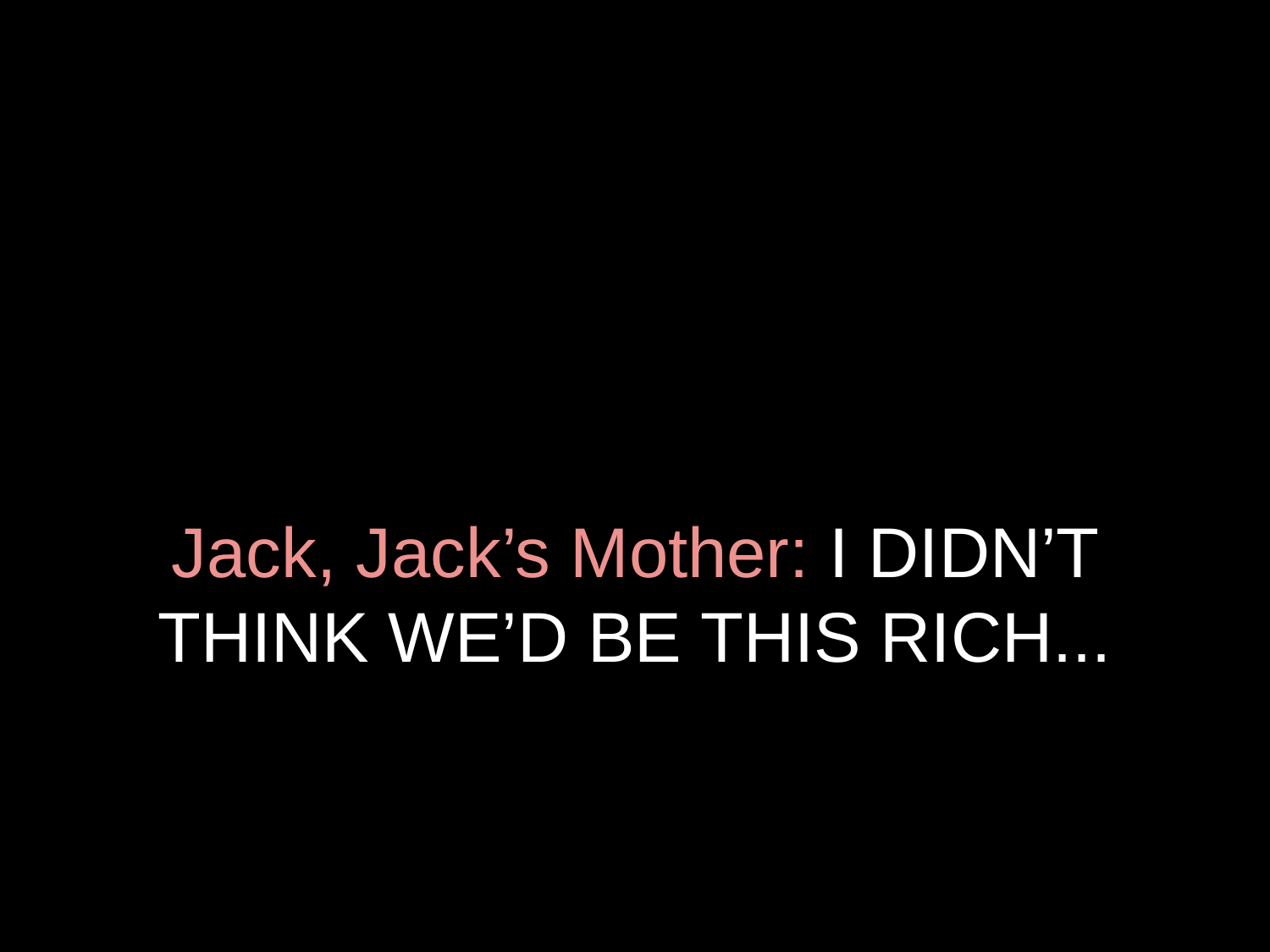

# Jack, Jack’s Mother: I DIDN’T THINK WE’D BE THIS RICH...